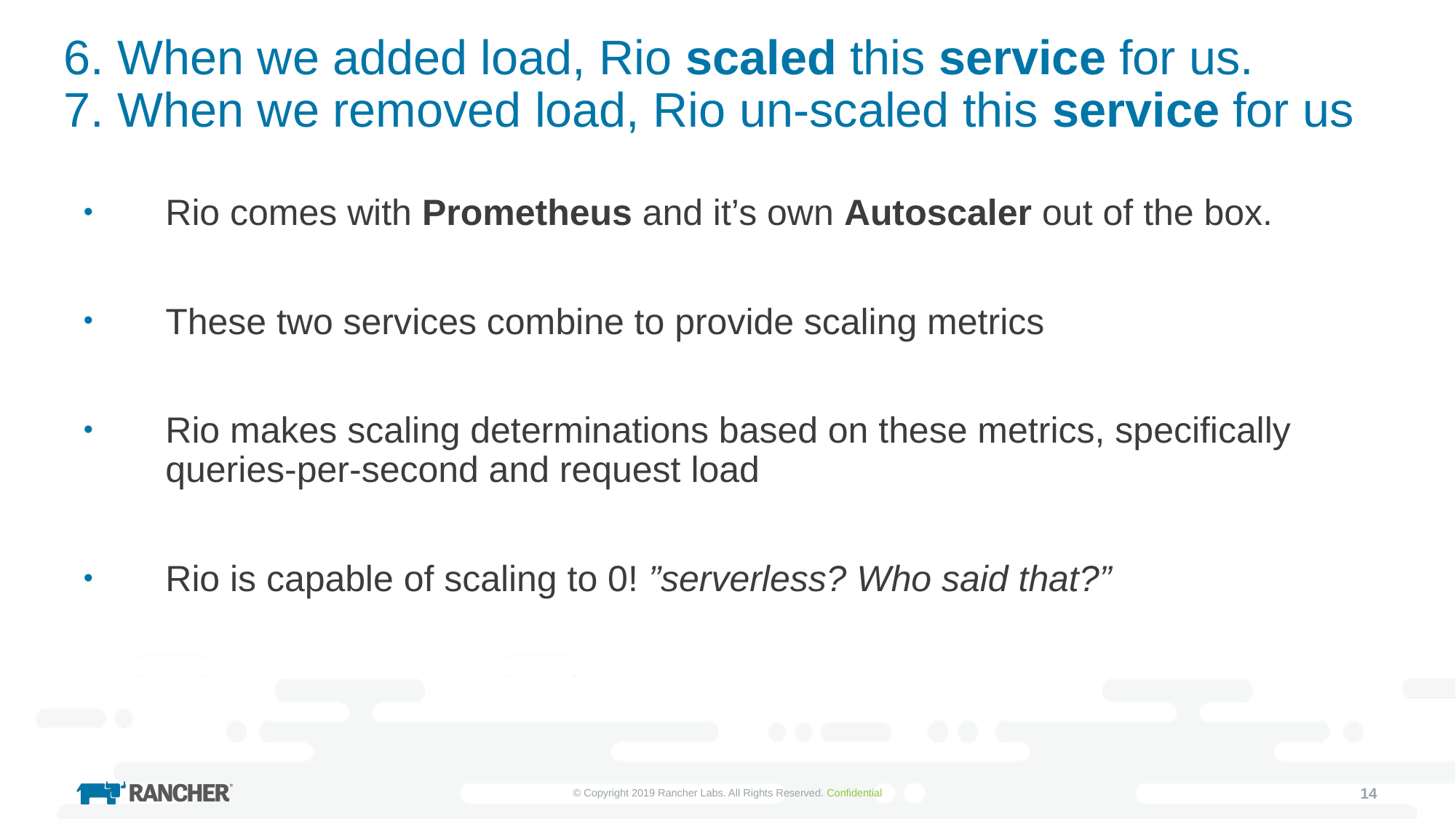

# 6. When we added load, Rio scaled this service for us. 7. When we removed load, Rio un-scaled this service for us
Rio comes with Prometheus and it’s own Autoscaler out of the box.

These two services combine to provide scaling metrics

Rio makes scaling determinations based on these metrics, specifically queries-per-second and request load

Rio is capable of scaling to 0! ”serverless? Who said that?”